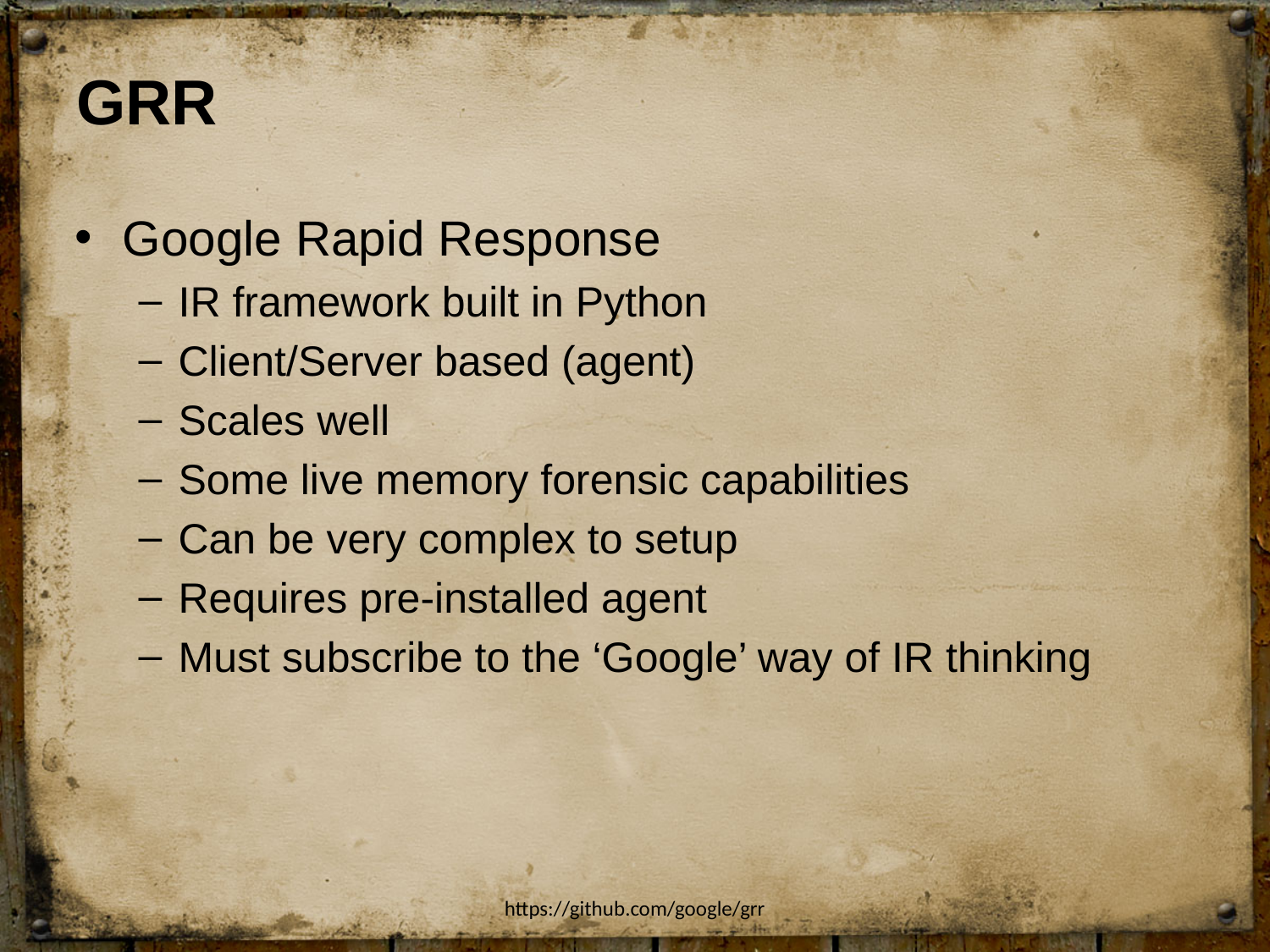

# GRR
Google Rapid Response
IR framework built in Python
Client/Server based (agent)
Scales well
Some live memory forensic capabilities
Can be very complex to setup
Requires pre-installed agent
Must subscribe to the ‘Google’ way of IR thinking

https://github.com/google/grr